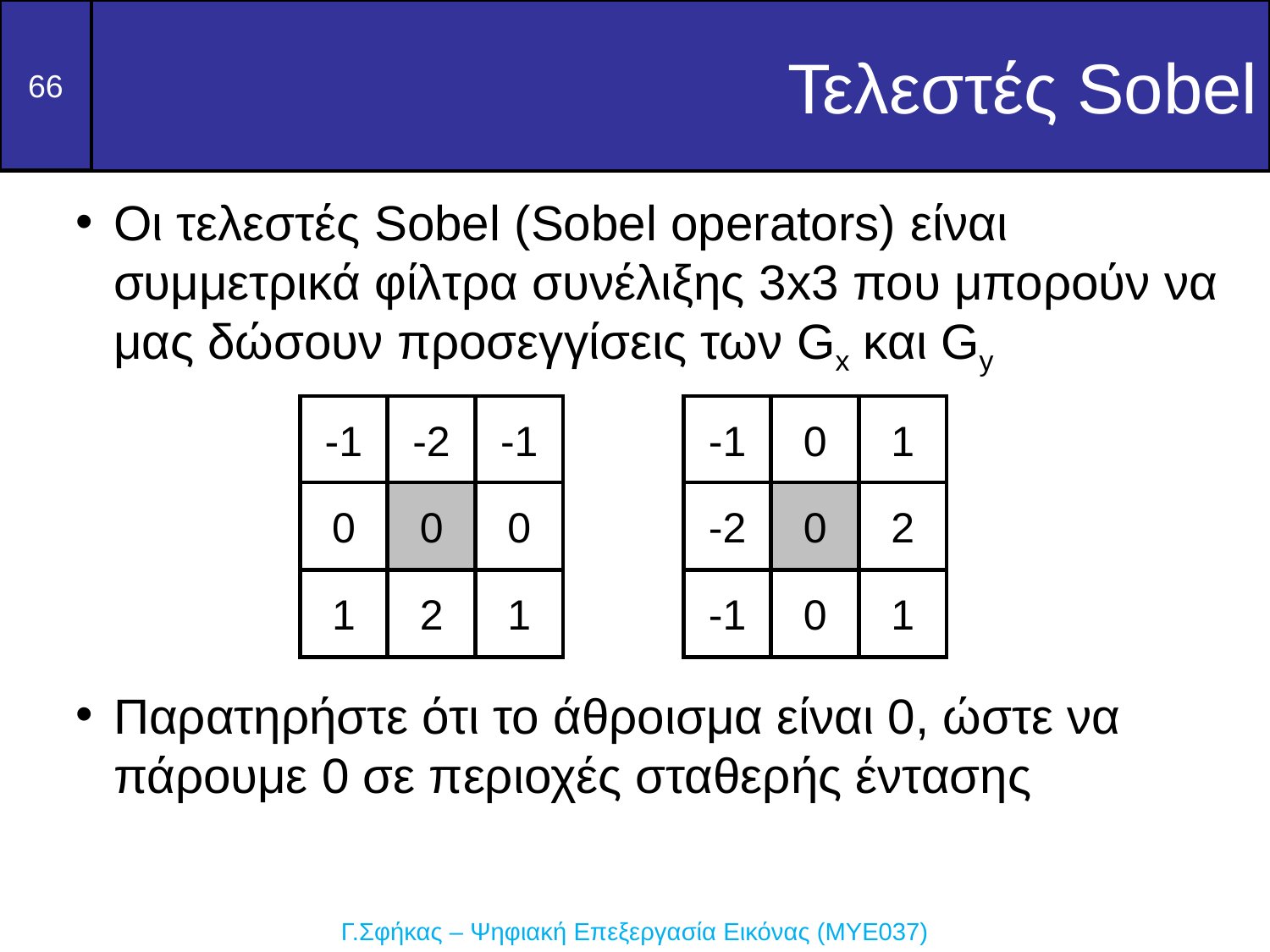

Τελεστές Sobel
Οι τελεστές Sobel (Sobel operators) είναι συμμετρικά φίλτρα συνέλιξης 3x3 που μπορούν να μας δώσουν προσεγγίσεις των Gx και Gy

Παρατηρήστε ότι το άθροισμα είναι 0, ώστε να πάρουμε 0 σε περιοχές σταθερής έντασης
-1
-2
-1
0
0
0
1
2
1
-1
0
1
-2
0
2
-1
0
1